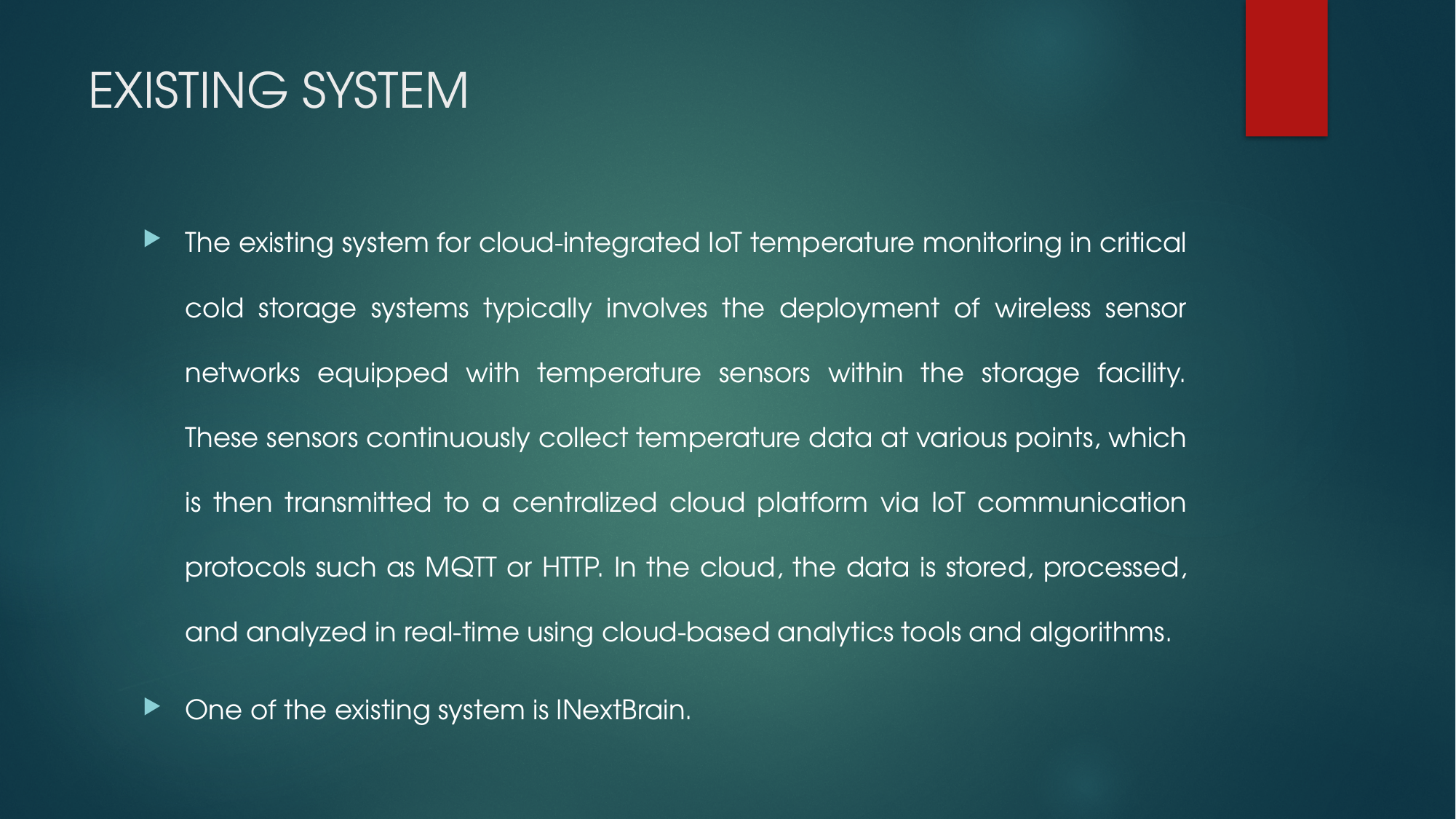

# EXISTING SYSTEM
The existing system for cloud-integrated IoT temperature monitoring in critical cold storage systems typically involves the deployment of wireless sensor networks equipped with temperature sensors within the storage facility. These sensors continuously collect temperature data at various points, which is then transmitted to a centralized cloud platform via IoT communication protocols such as MQTT or HTTP. In the cloud, the data is stored, processed, and analyzed in real-time using cloud-based analytics tools and algorithms.
One of the existing system is INextBrain.